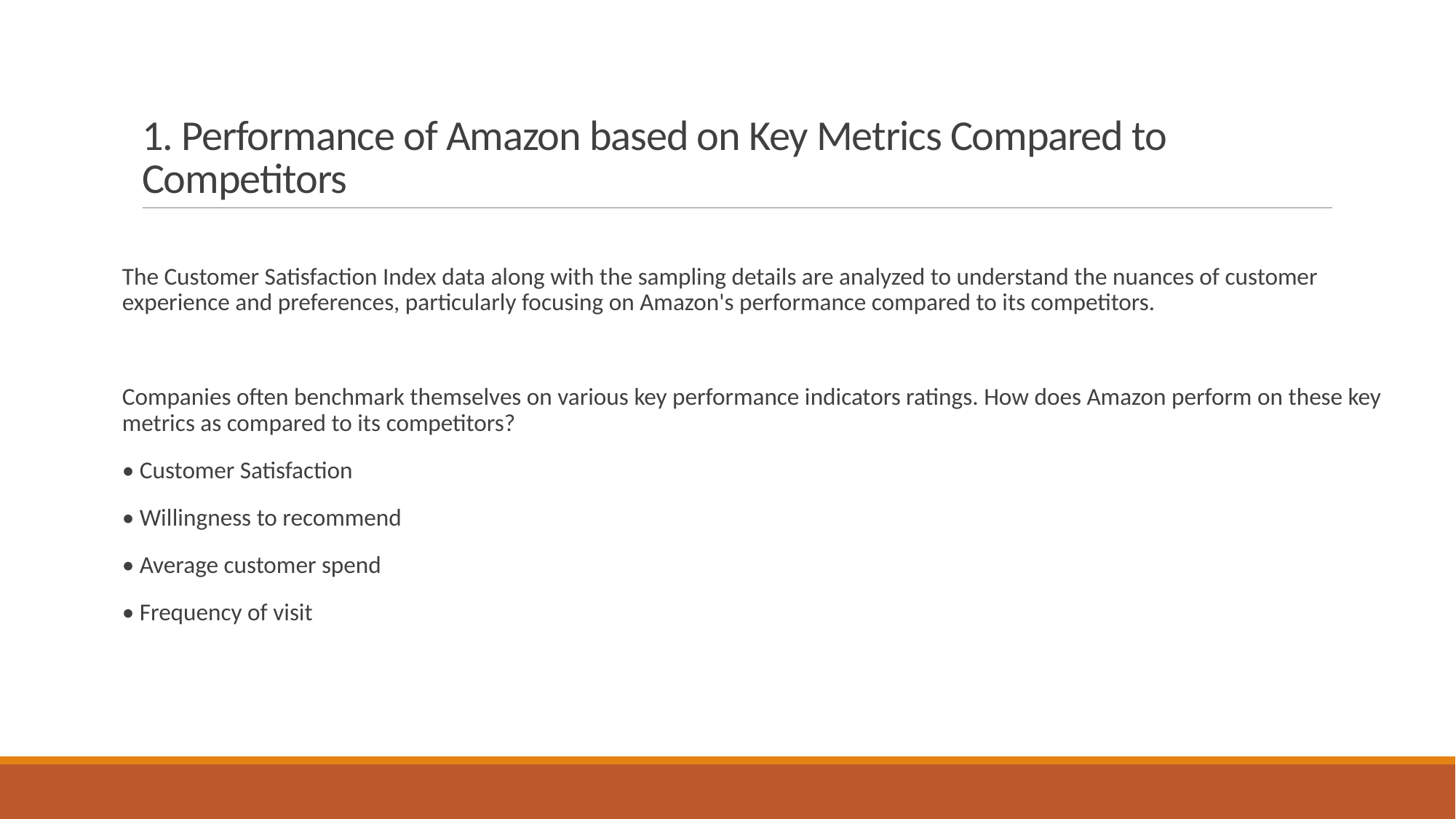

# 1. Performance of Amazon based on Key Metrics Compared to Competitors

The Customer Satisfaction Index data along with the sampling details are analyzed to understand the nuances of customer experience and preferences, particularly focusing on Amazon's performance compared to its competitors.

Companies often benchmark themselves on various key performance indicators ratings. How does Amazon perform on these key metrics as compared to its competitors?
• Customer Satisfaction
• Willingness to recommend
• Average customer spend
• Frequency of visit